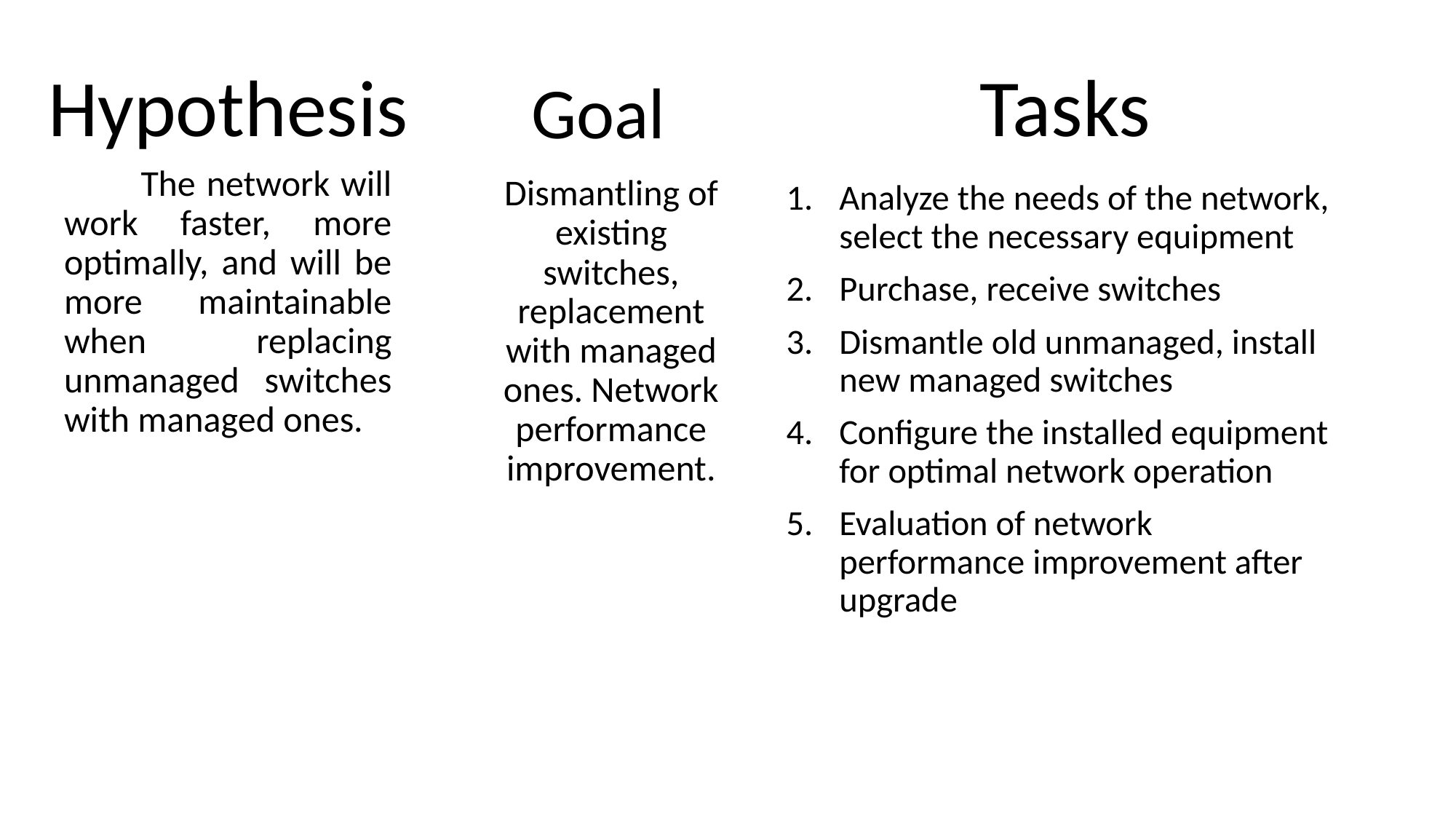

Tasks
# Hypothesis
Goal
       The network will work faster, more optimally, and will be more maintainable when replacing unmanaged switches with managed ones.
Dismantling of existing switches, replacement with managed ones. Network performance improvement.
Analyze the needs of the network, select the necessary equipment
Purchase, receive switches
Dismantle old unmanaged, install new managed switches
Configure the installed equipment for optimal network operation
Evaluation of network performance improvement after upgrade